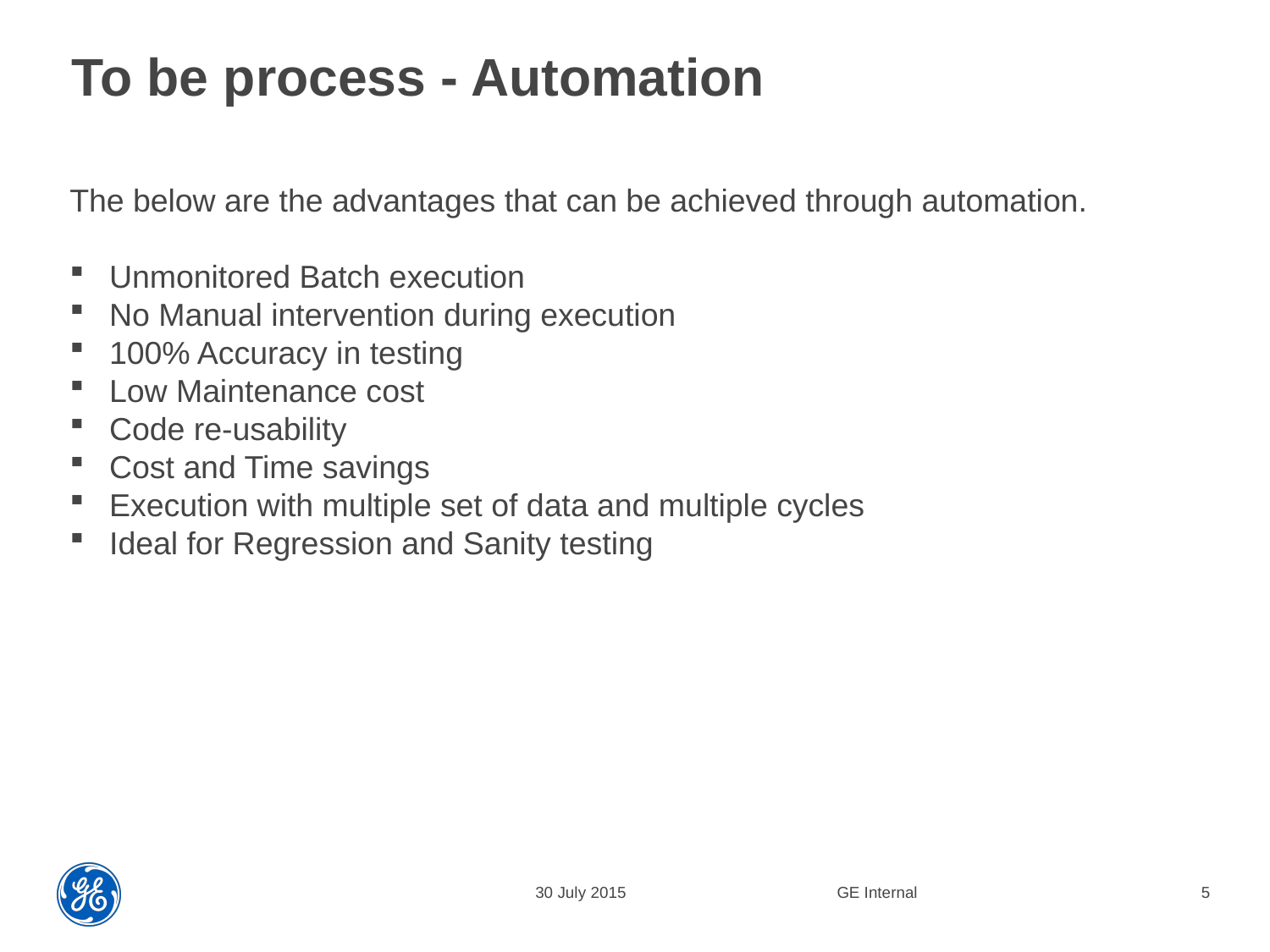

# To be process - Automation

The below are the advantages that can be achieved through automation.

Unmonitored Batch execution
No Manual intervention during execution
100% Accuracy in testing
Low Maintenance cost
Code re-usability
Cost and Time savings
Execution with multiple set of data and multiple cycles
Ideal for Regression and Sanity testing
30 July 2015
GE Internal
5